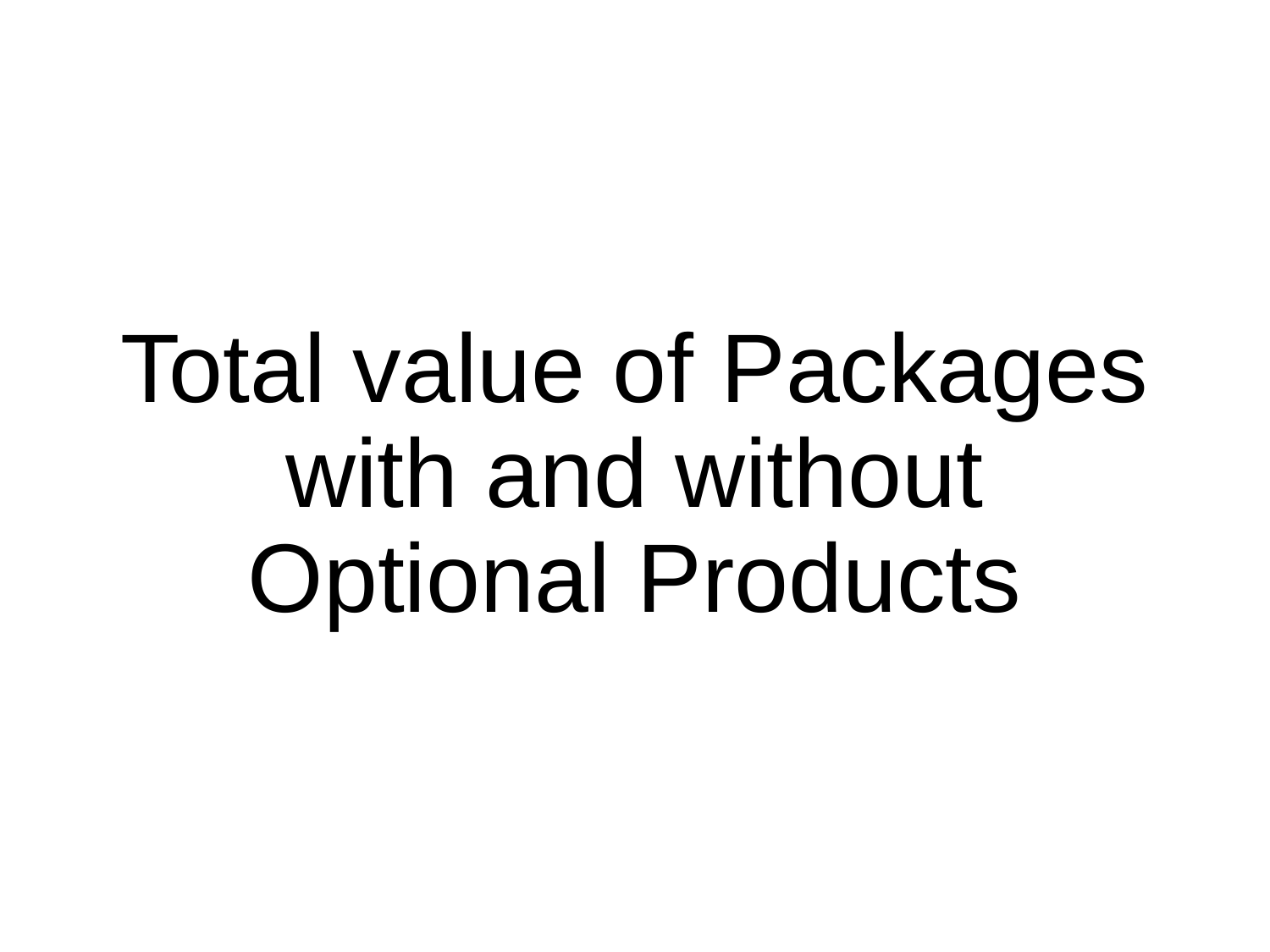

# Total value of Packages with and without Optional Products